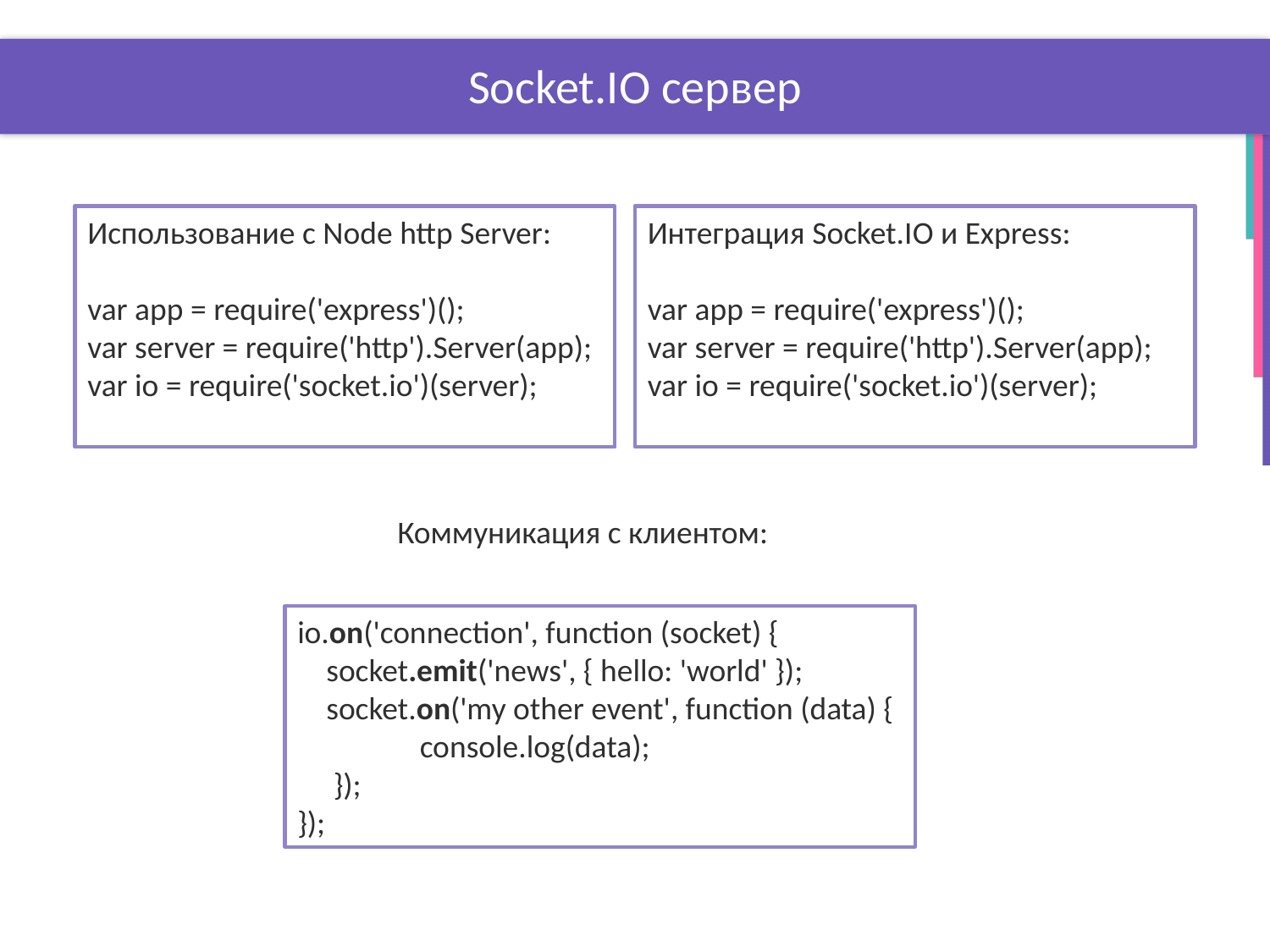

# Socket.IO сервер
Использование с Node http Server:

var app = require('express')();
var server = require('http').Server(app); var io = require('socket.io')(server);

Интеграция Socket.IO и Express:

var app = require('express')();
var server = require('http').Server(app); var io = require('socket.io')(server);

Коммуникация с клиентом:
io.on('connection', function (socket) {
    socket.emit('news', { hello: 'world' });
    socket.on('my other event', function (data) {
                 console.log(data);
     });
});